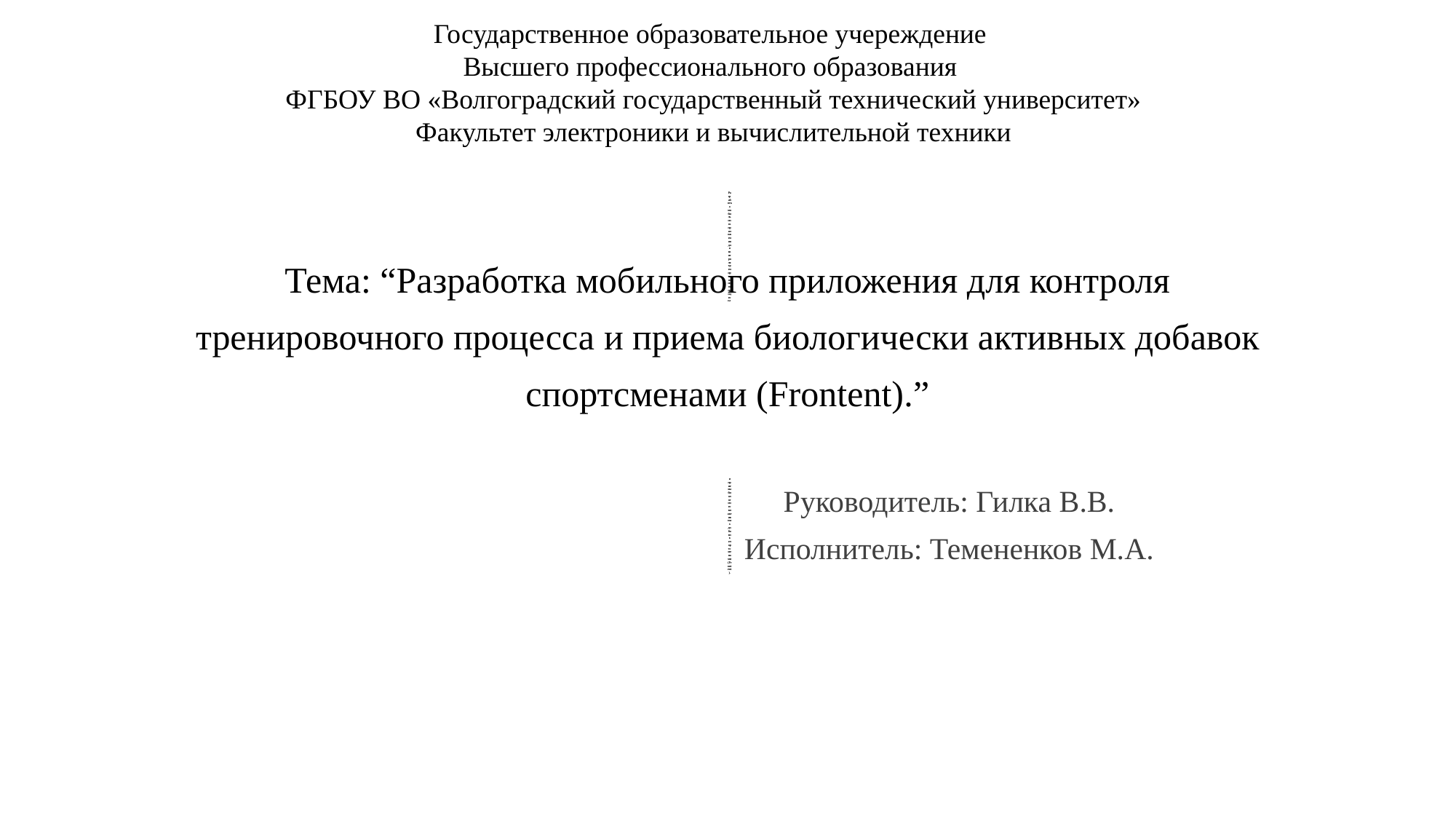

Государственное образовательное учереждение
Высшего профессионального образования
ФГБОУ ВО «Волгоградский государственный технический университет»
Факультет электроники и вычислительной техники
# Тема: “Разработка мобильного приложения для контроля тренировочного процесса и приема биологически активных добавок спортсменами (Frontent).”
| Разработка мобильного приложения для контроля тренировочного процесса |
| --- |
| и приема биологически активных добавок спортсменами (Frontent). |
| Разработка мобильного приложения для контроля тренировочного процесса |
| --- |
| и приема биологически активных добавок спортсменами (Frontent). |
Руководитель: Гилка В.В.
Исполнитель: Темененков М.А.